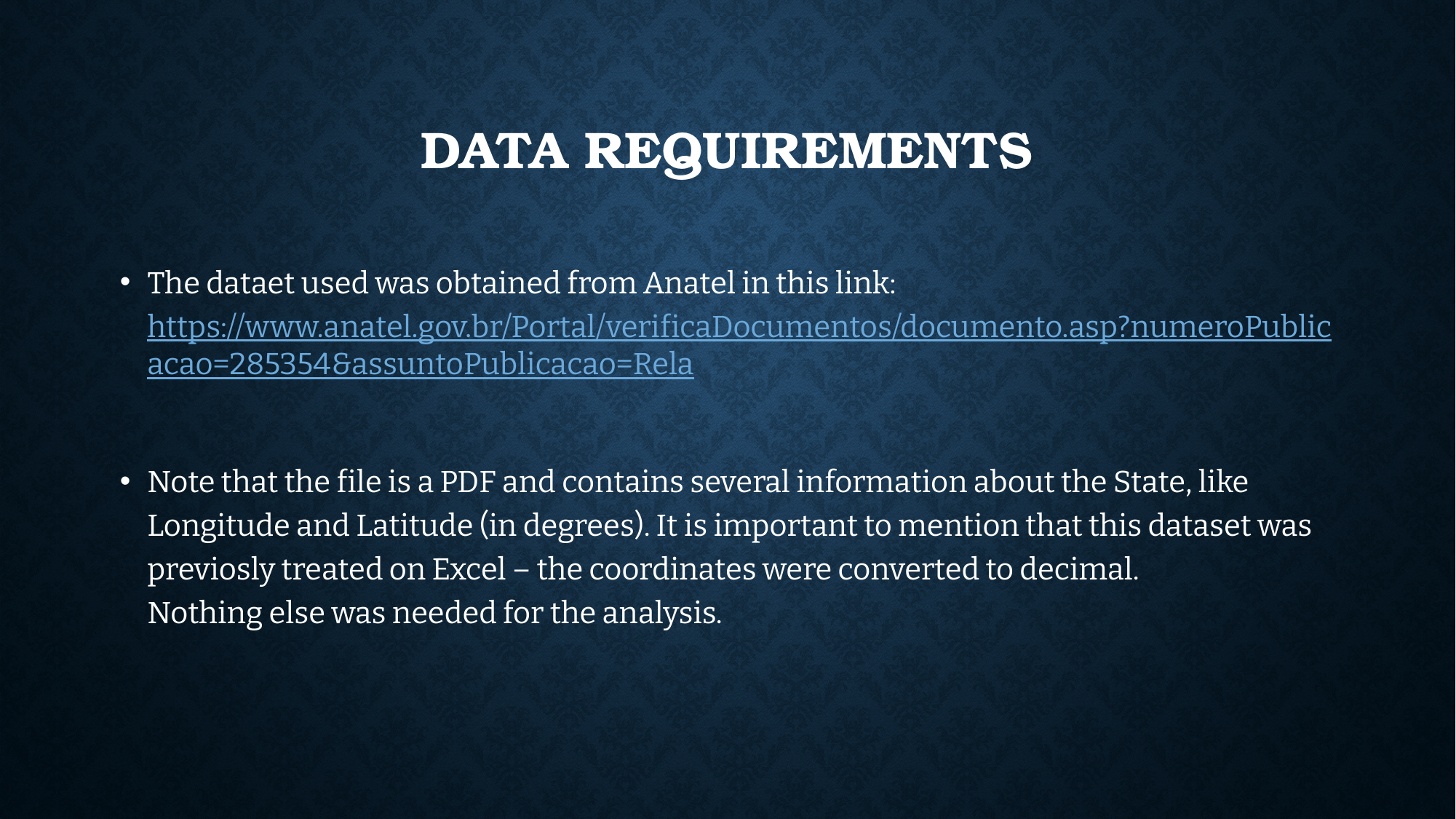

# DATA REQUIREMENTS
The dataet used was obtained from Anatel in this link: https://www.anatel.gov.br/Portal/verificaDocumentos/documento.asp?numeroPublicacao=285354&assuntoPublicacao=Rela

Note that the file is a PDF and contains several information about the State, like Longitude and Latitude (in degrees). It is important to mention that this dataset was previosly treated on Excel – the coordinates were converted to decimal.
Nothing else was needed for the analysis.